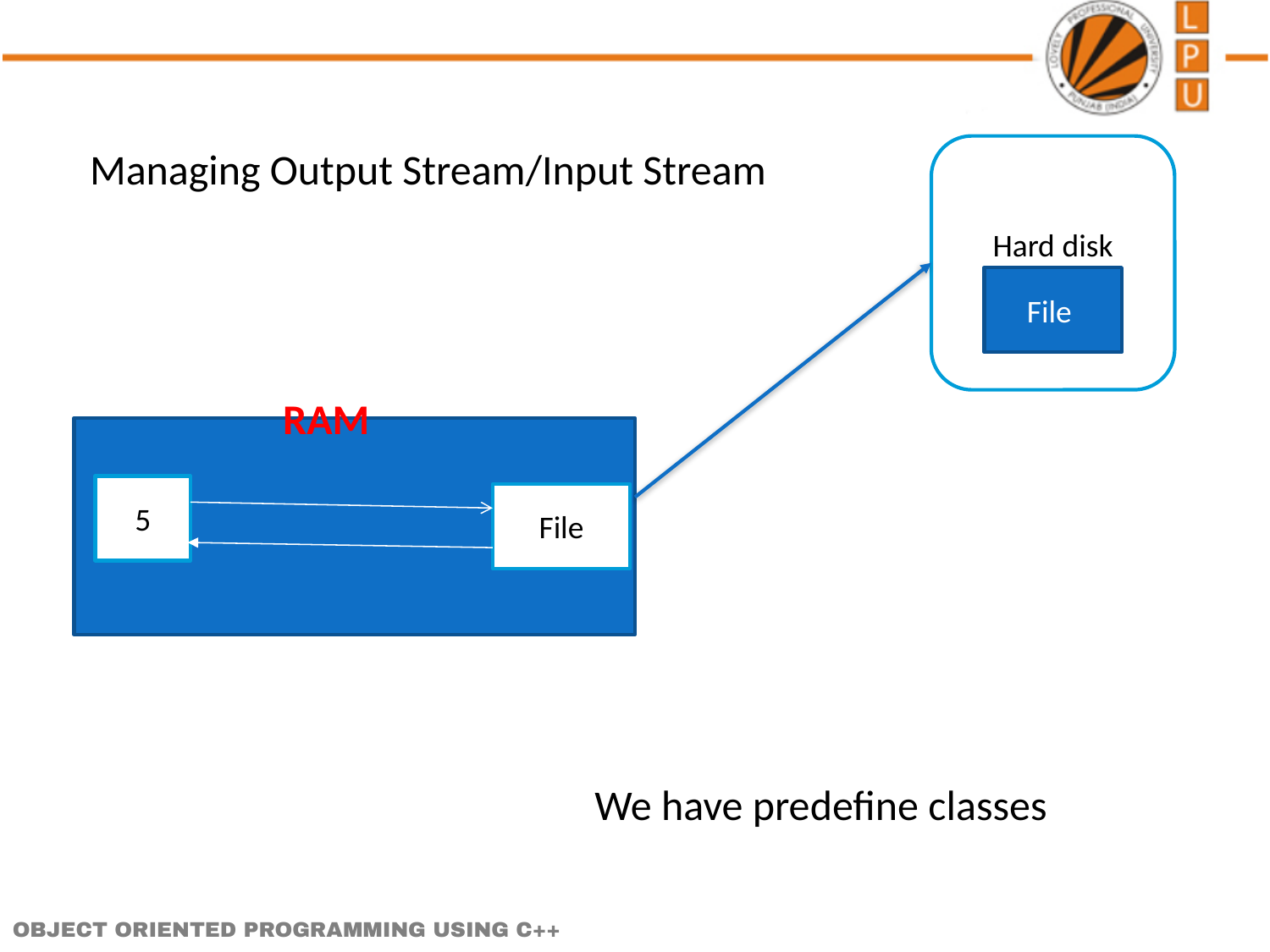

Managing Output Stream/Input Stream
Hard disk

File
RAM

5
File
We have predefine classes